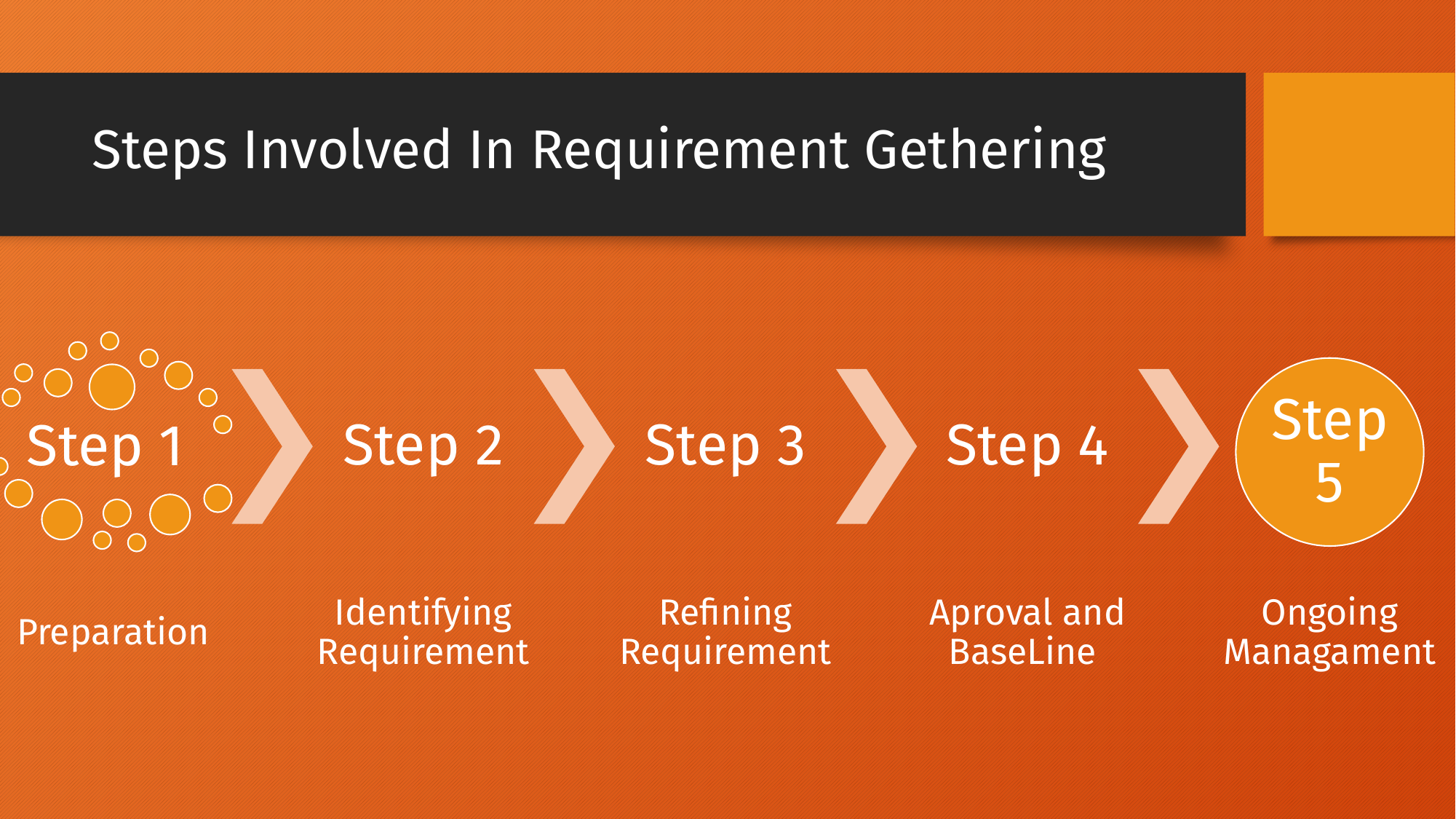

# Steps Involved In Requirement Gethering
Step 1
Preparation
Step 2
Identifying Requirement
Step 3
Refining Requirement
Step 4
Aproval and BaseLine
Step 5
Ongoing Managament